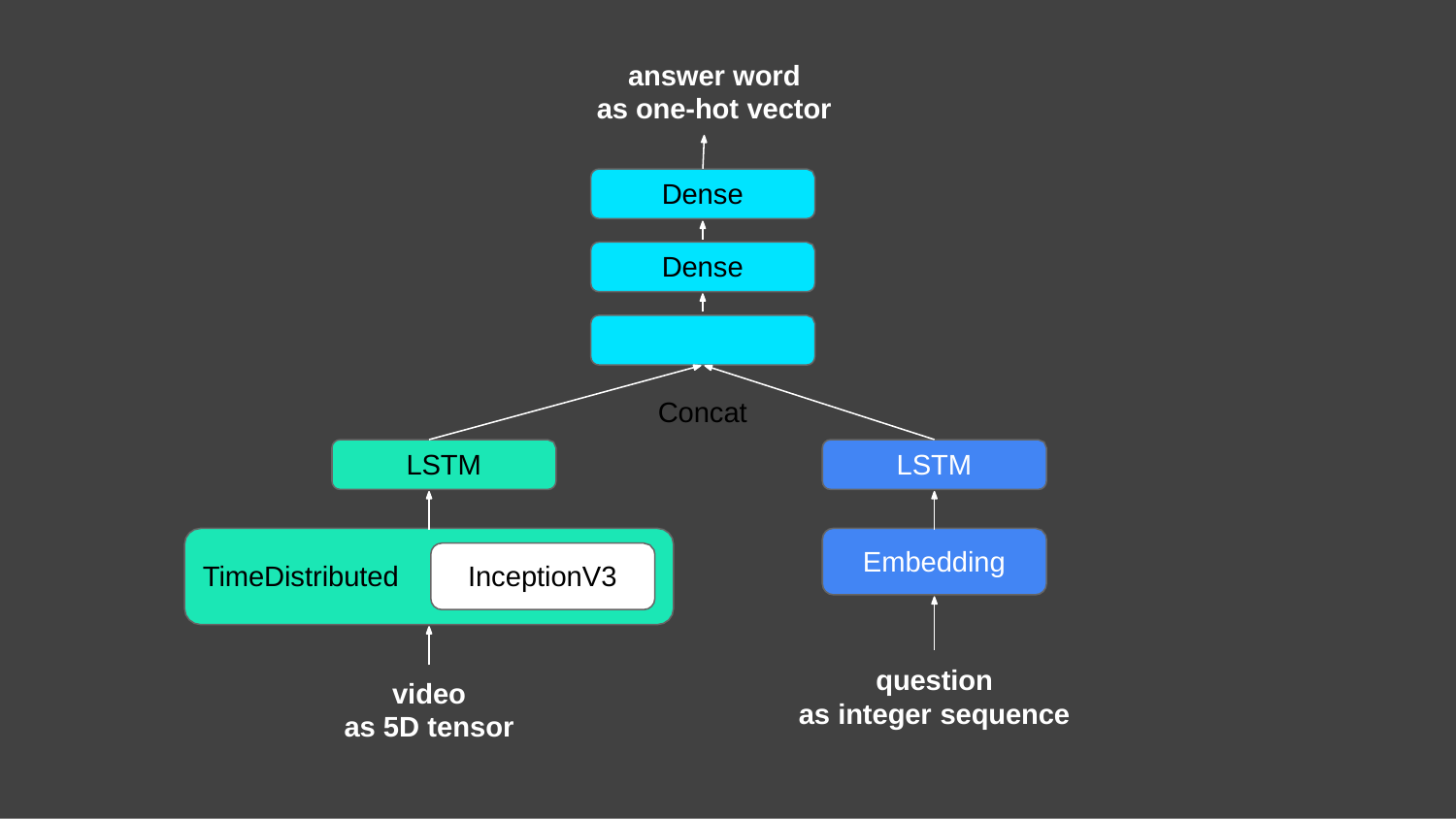

answer word  as one-hot vector

Dense
Dense  Concat

LSTM
LSTM

Embedding

TimeDistributed
InceptionV3

question
as integer sequence
video
as 5D tensor